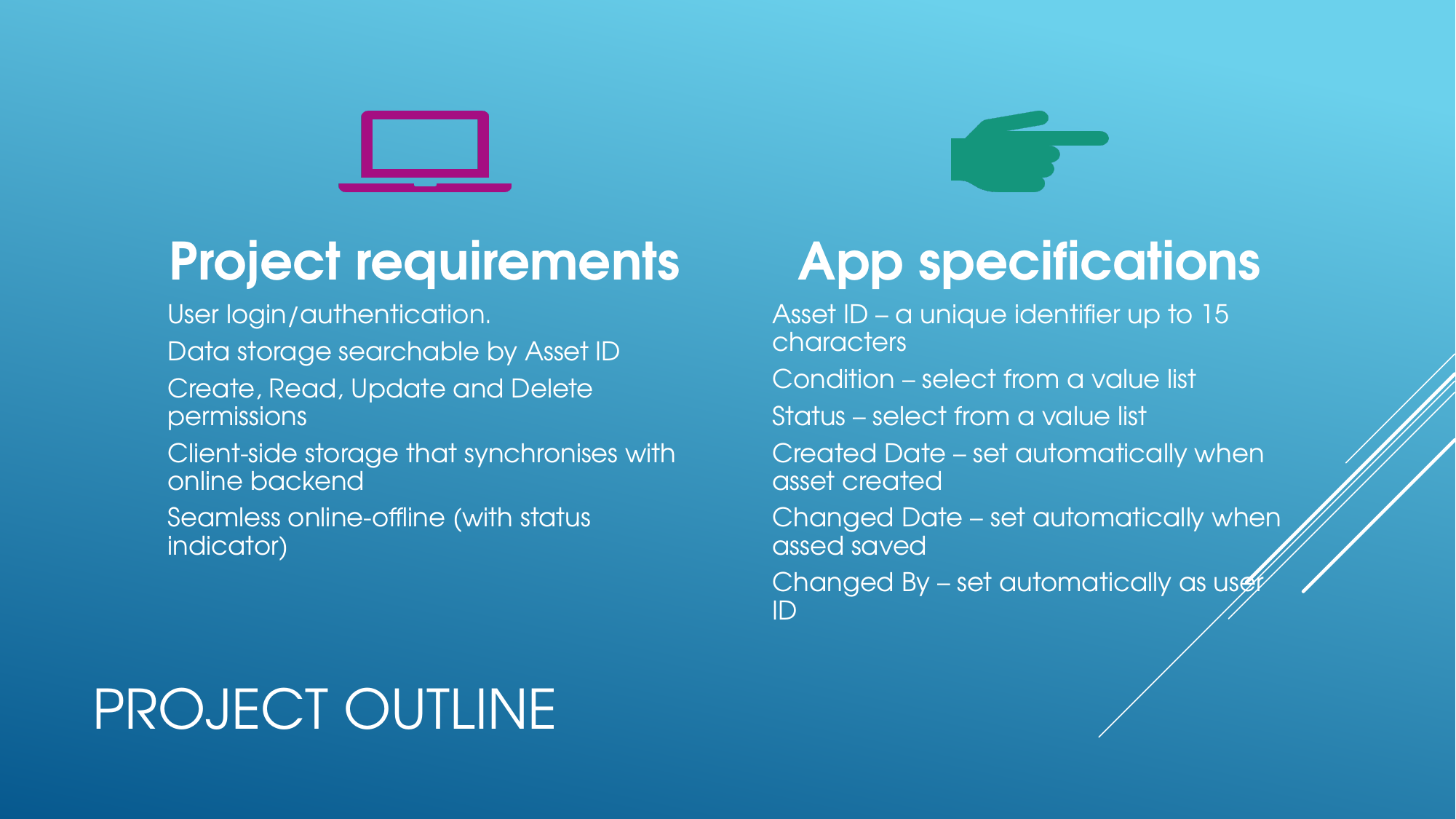

Project requirements
User login/authentication.
Data storage searchable by Asset ID
Create, Read, Update and Delete permissions
Client-side storage that synchronises with online backend
Seamless online-offline (with status indicator)
App specifications
Asset ID – a unique identifier up to 15 characters
Condition – select from a value list
Status – select from a value list
Created Date – set automatically when asset created
Changed Date – set automatically when assed saved
Changed By – set automatically as user ID
# Project Outline